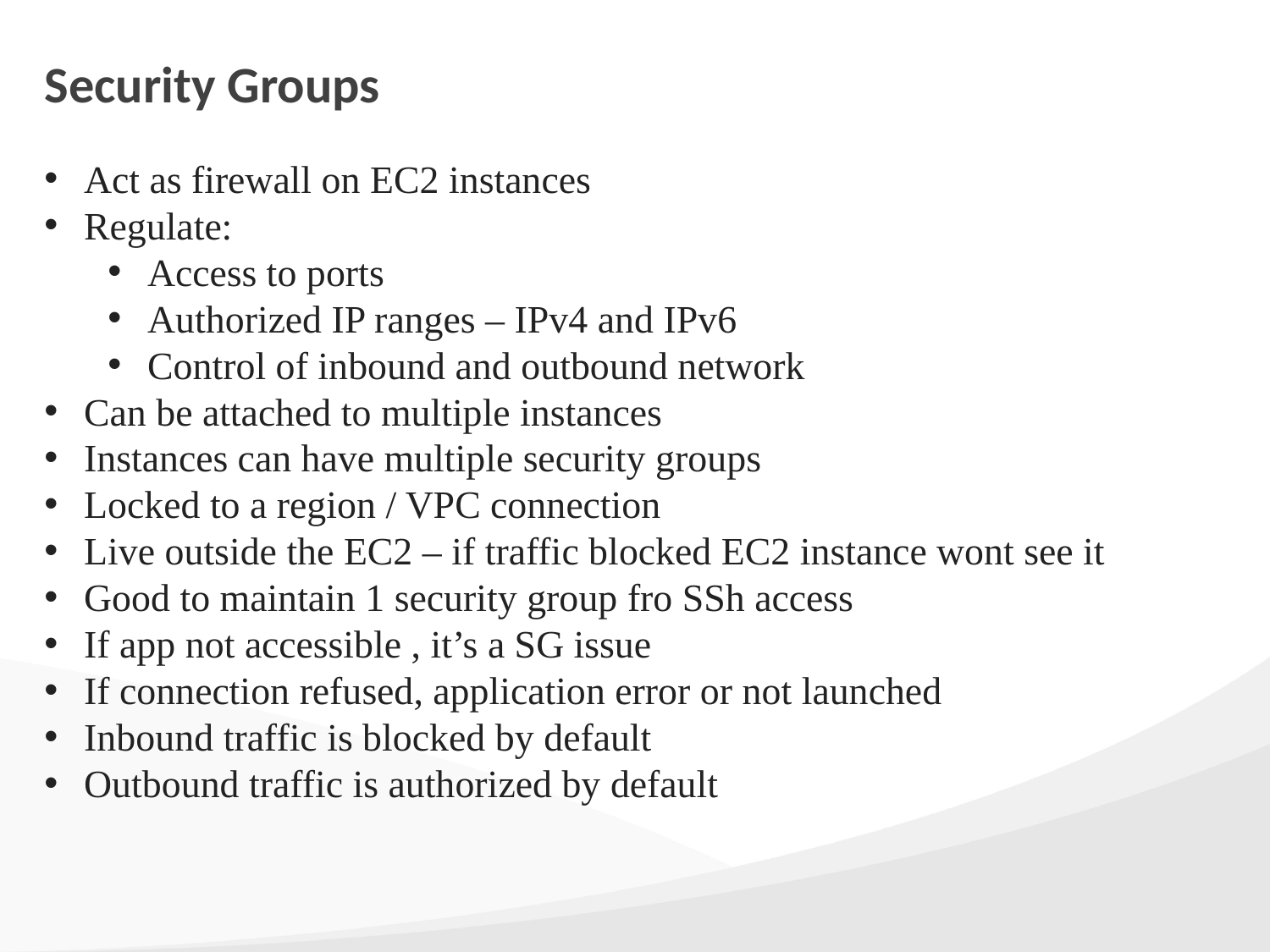

Security Groups
Act as firewall on EC2 instances
Regulate:
Access to ports
Authorized IP ranges – IPv4 and IPv6
Control of inbound and outbound network
Can be attached to multiple instances
Instances can have multiple security groups
Locked to a region / VPC connection
Live outside the EC2 – if traffic blocked EC2 instance wont see it
Good to maintain 1 security group fro SSh access
If app not accessible , it’s a SG issue
If connection refused, application error or not launched
Inbound traffic is blocked by default
Outbound traffic is authorized by default